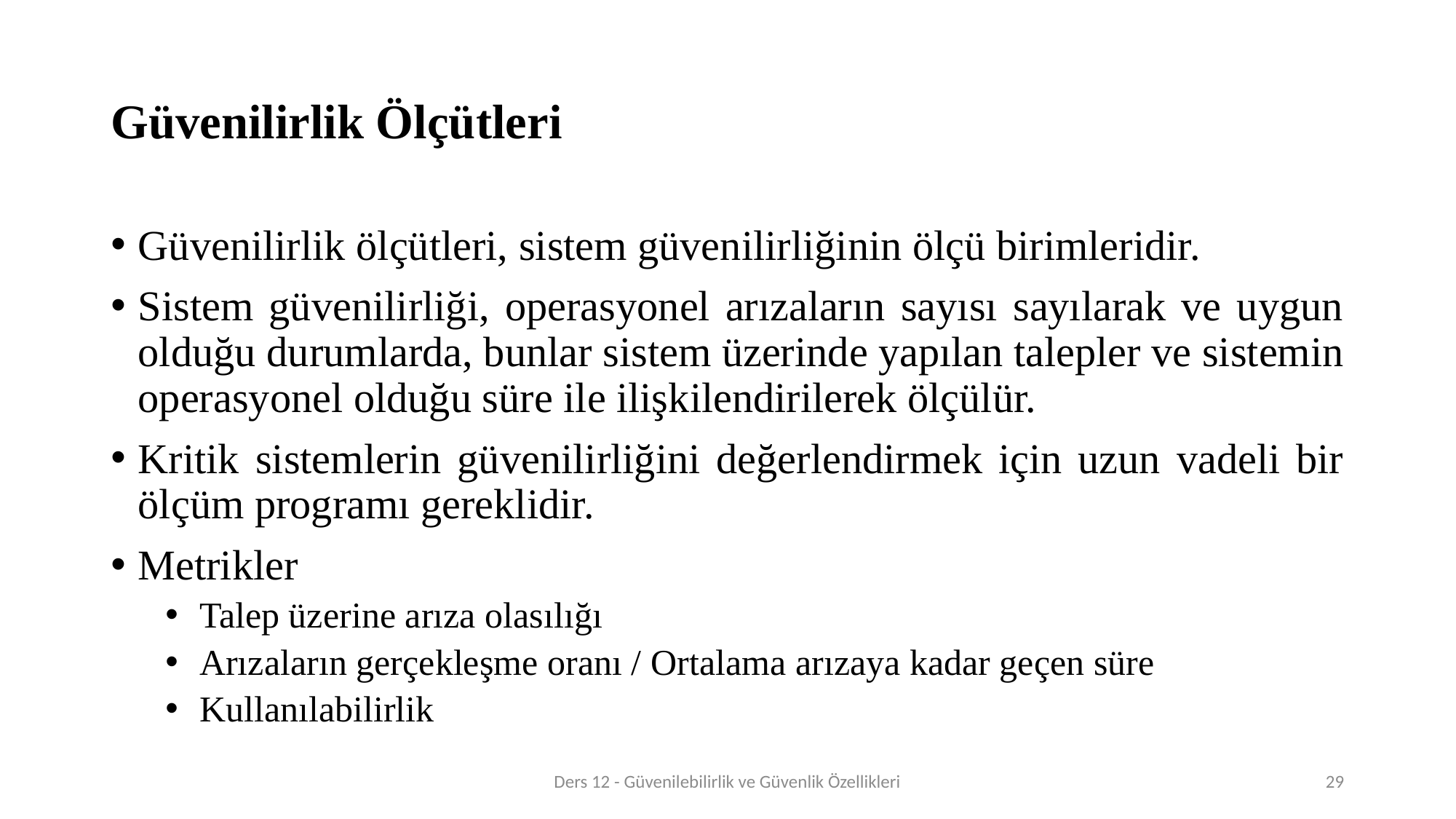

# Güvenilirlik Ölçütleri
Güvenilirlik ölçütleri, sistem güvenilirliğinin ölçü birimleridir.
Sistem güvenilirliği, operasyonel arızaların sayısı sayılarak ve uygun olduğu durumlarda, bunlar sistem üzerinde yapılan talepler ve sistemin operasyonel olduğu süre ile ilişkilendirilerek ölçülür.
Kritik sistemlerin güvenilirliğini değerlendirmek için uzun vadeli bir ölçüm programı gereklidir.
Metrikler
Talep üzerine arıza olasılığı
Arızaların gerçekleşme oranı / Ortalama arızaya kadar geçen süre
Kullanılabilirlik
Ders 12 - Güvenilebilirlik ve Güvenlik Özellikleri
29